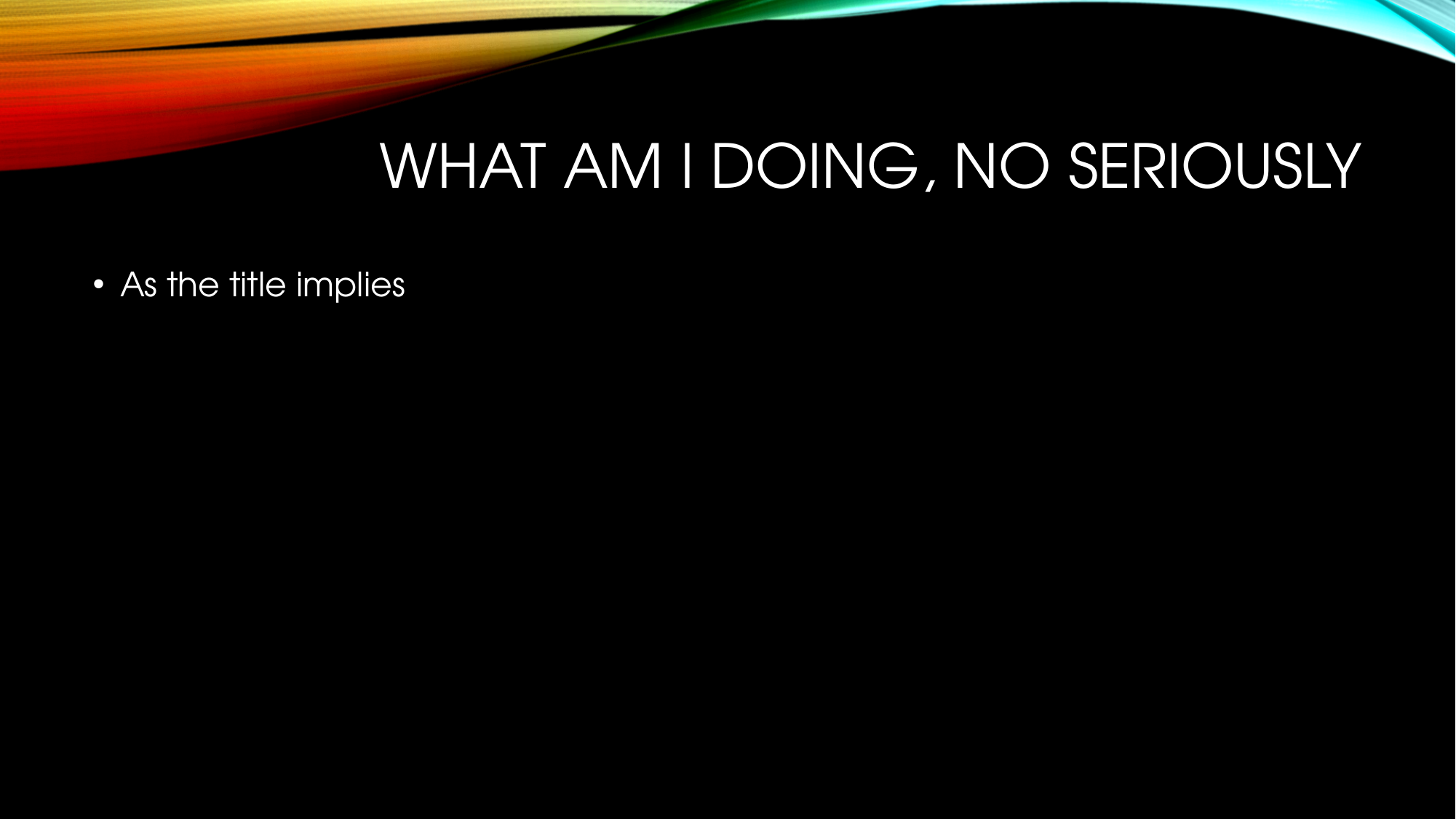

# What am I doing, no seriously
As the title implies